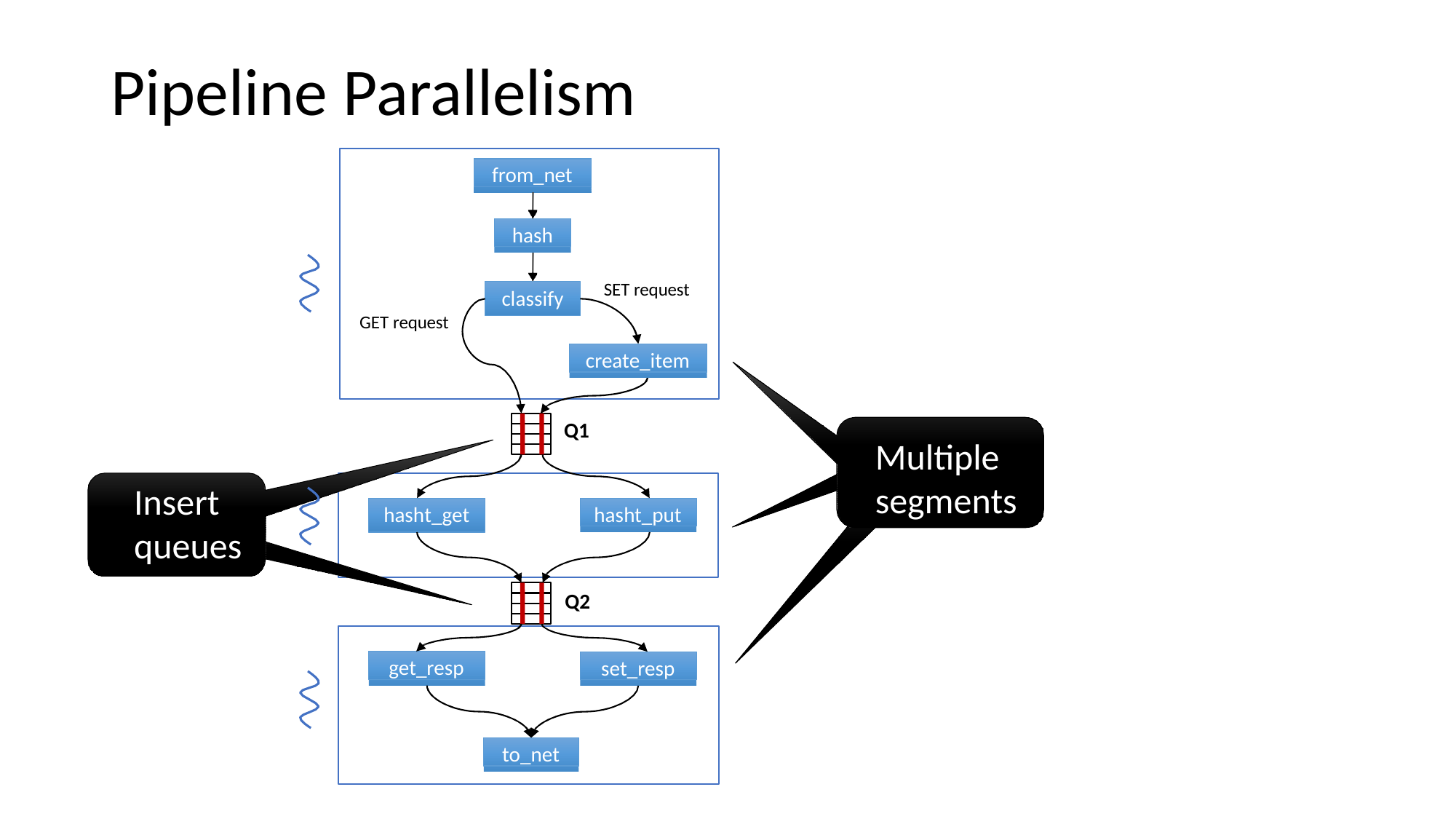

# Pipeline Parallelism

from_net

hash

SET request

classify

GET request

create_item

Q1

Multiple
segments

Insert queues

hasht_put

hasht_get

23

Q2

get_resp

set_resp

to_net